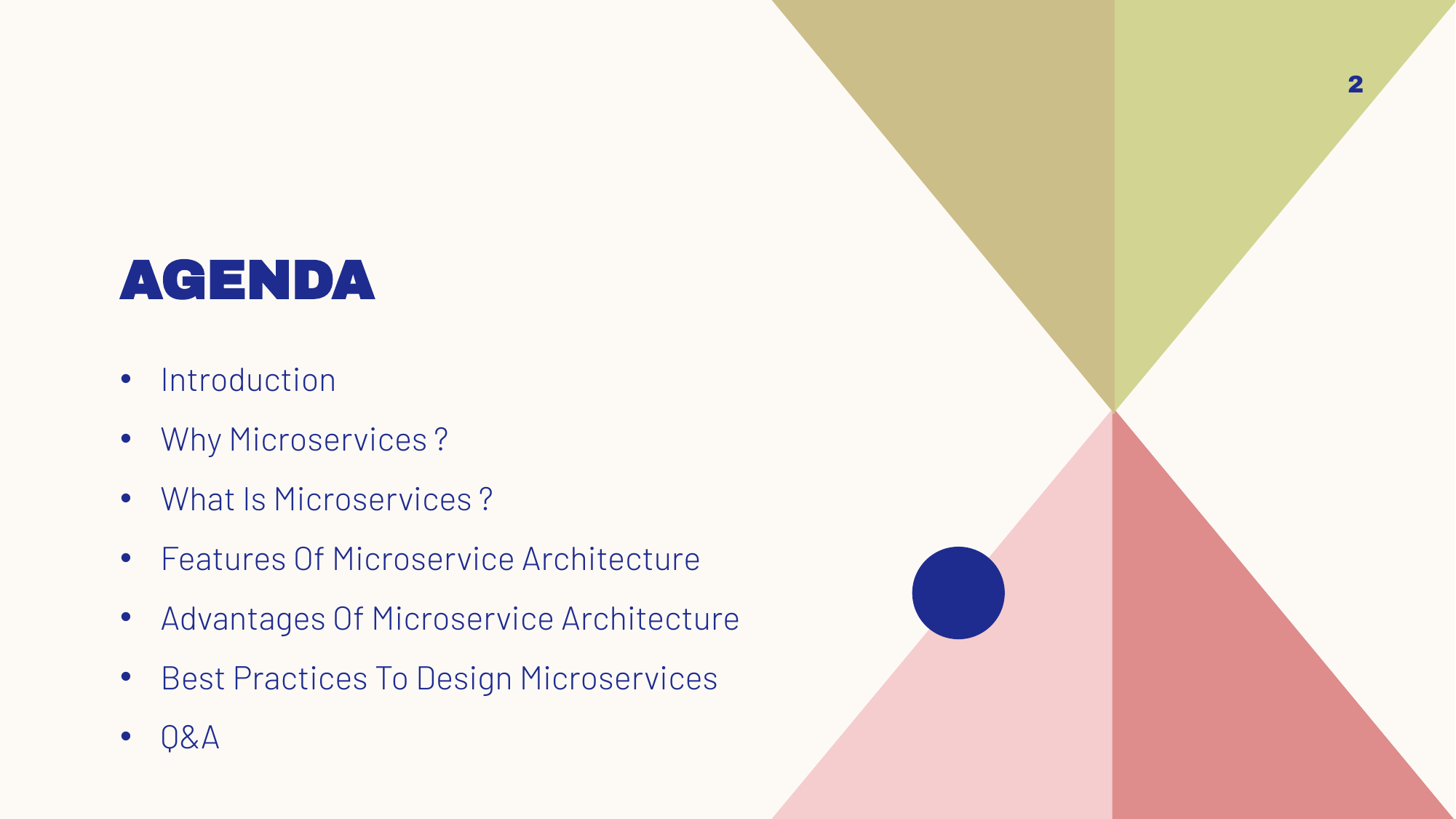

2
# agenda
Introduction
Why Microservices ?
What Is Microservices ?
Features Of Microservice Architecture
Advantages Of Microservice Architecture
Best Practices To Design Microservices
Q&A